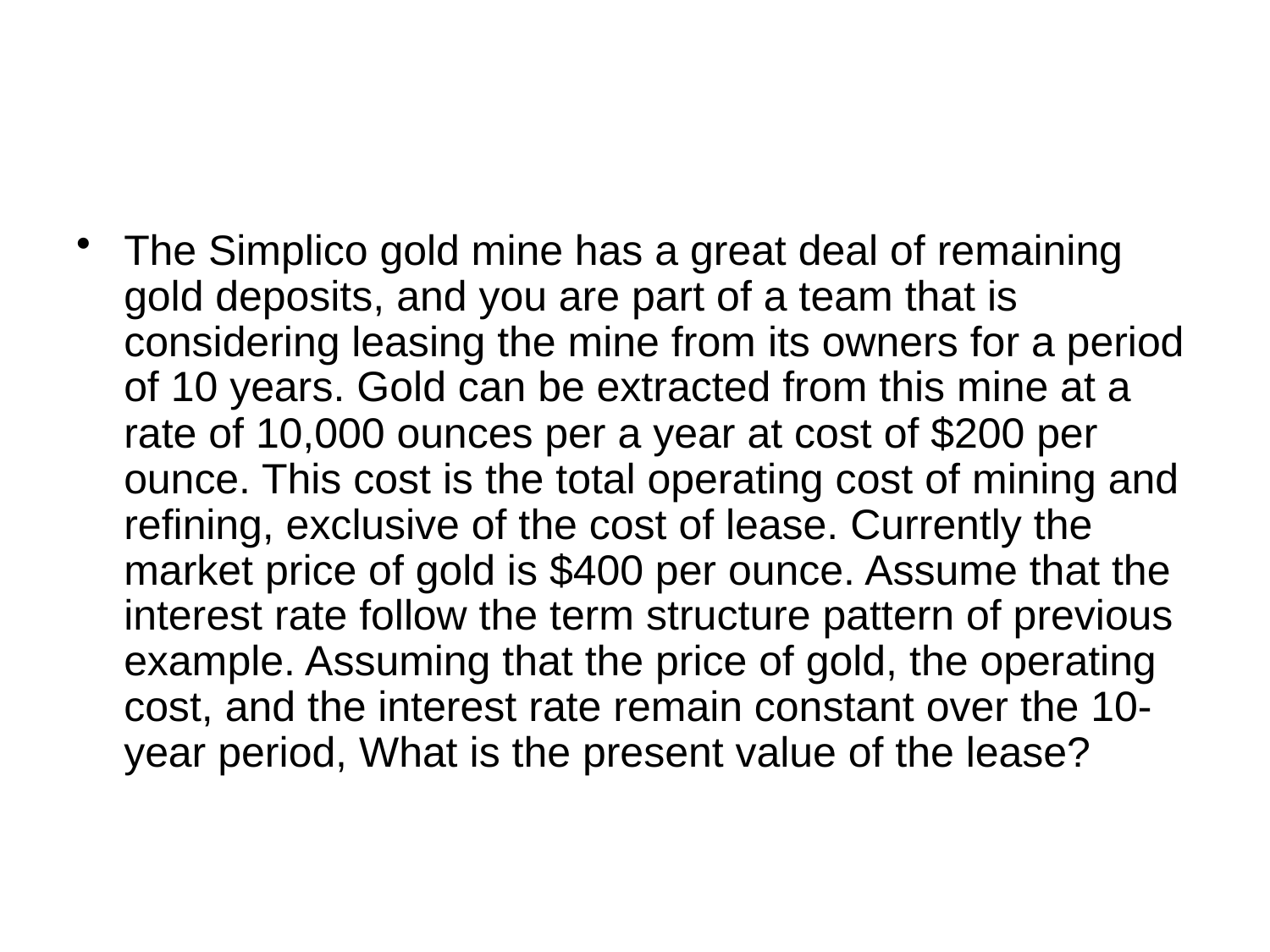

#
The Simplico gold mine has a great deal of remaining gold deposits, and you are part of a team that is considering leasing the mine from its owners for a period of 10 years. Gold can be extracted from this mine at a rate of 10,000 ounces per a year at cost of $200 per ounce. This cost is the total operating cost of mining and refining, exclusive of the cost of lease. Currently the market price of gold is $400 per ounce. Assume that the  interest rate follow the term structure pattern of previous example. Assuming that the price of gold, the operating cost, and the interest rate remain constant over the 10- year period, What is the present value of the lease?